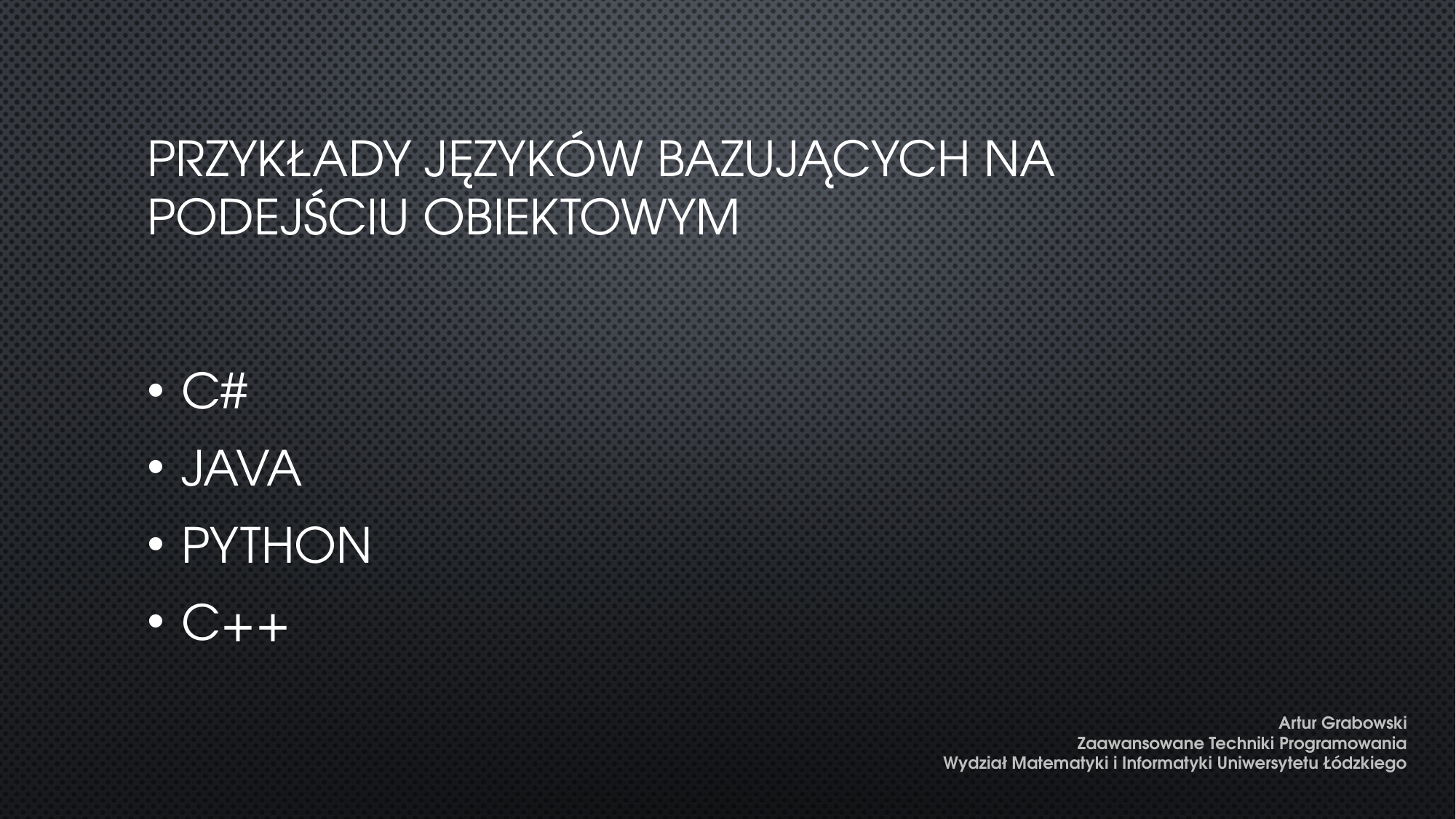

# Przykłady Języków bazujących na podejściu obiektowym
C#
Java
Python
C++
Artur Grabowski
Zaawansowane Techniki Programowania
Wydział Matematyki i Informatyki Uniwersytetu Łódzkiego